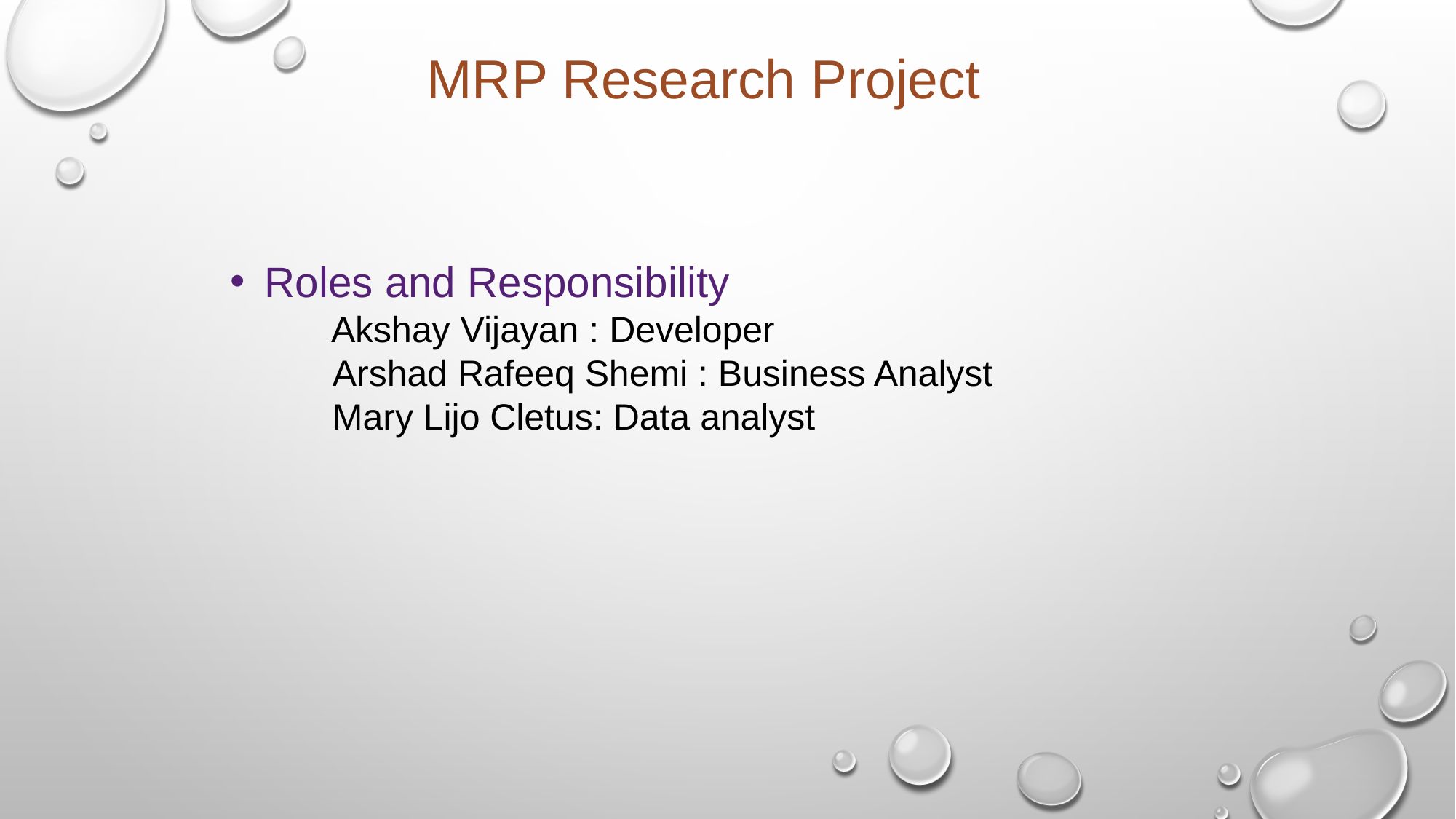

MRP Research Project

Roles and Responsibility
            Akshay Vijayan : Developer
          Arshad Rafeeq Shemi : Business Analyst
          Mary Lijo Cletus: Data analyst